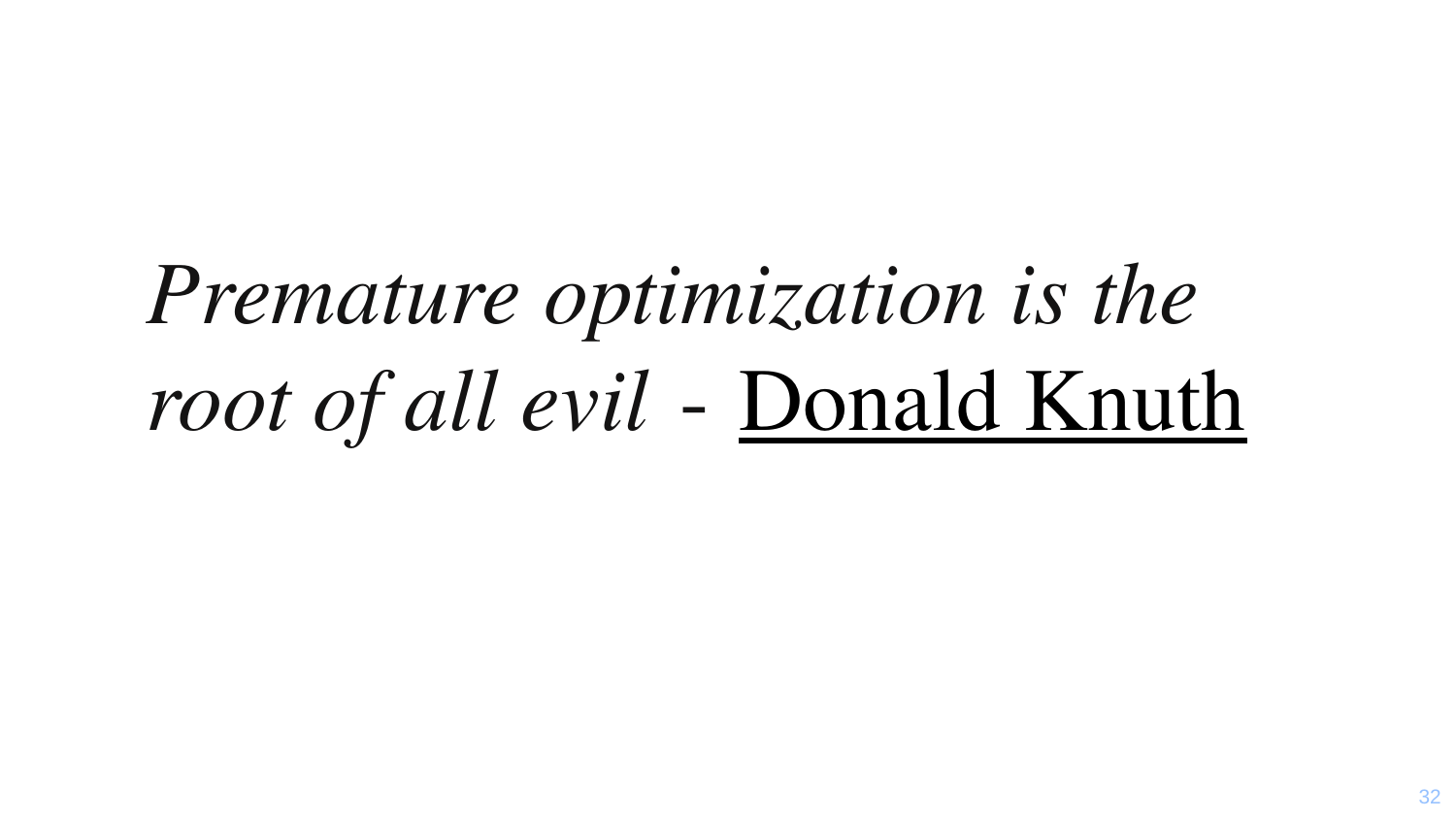

Premature optimization is the root of all evil - Donald Knuth